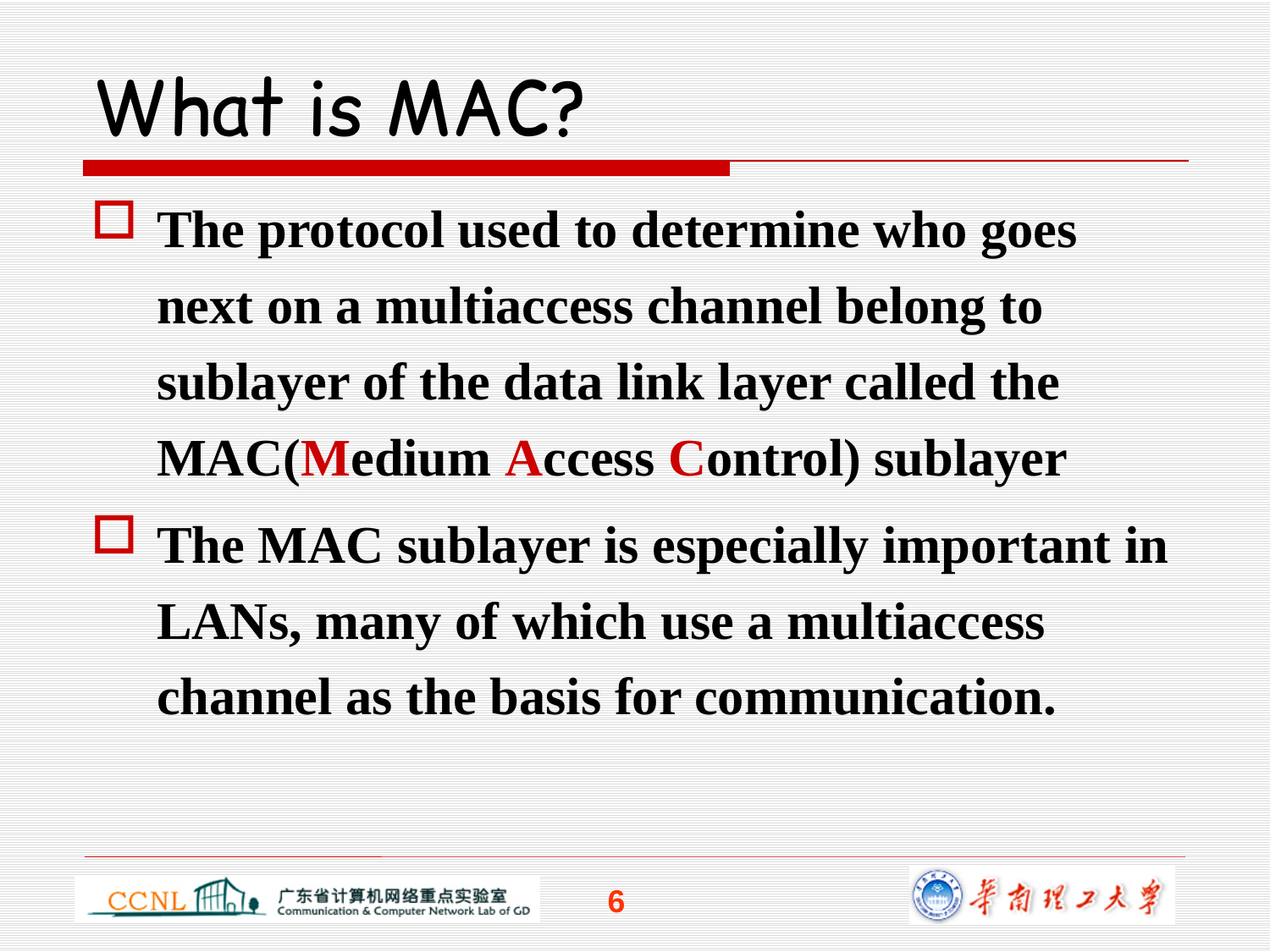

# What is MAC?
The protocol used to determine who goes next on a multiaccess channel belong to sublayer of the data link layer called the MAC(Medium Access Control) sublayer
The MAC sublayer is especially important in LANs, many of which use a multiaccess channel as the basis for communication.